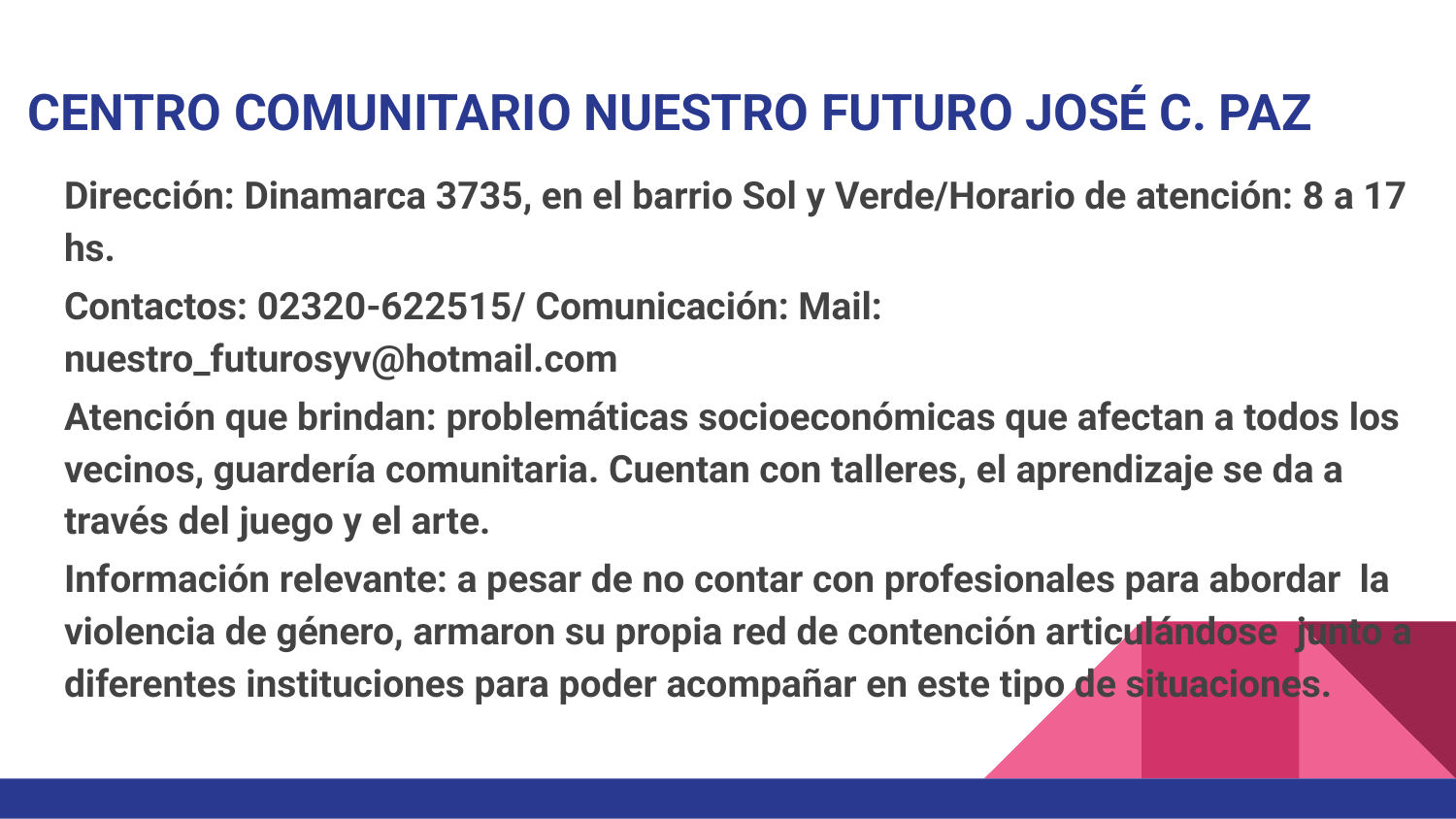

# CENTRO COMUNITARIO NUESTRO FUTURO JOSÉ C. PAZ
Dirección: Dinamarca 3735, en el barrio Sol y Verde/Horario de atención: 8 a 17 hs.
Contactos: 02320-622515/ Comunicación: Mail: nuestro_futurosyv@hotmail.com
Atención que brindan: problemáticas socioeconómicas que afectan a todos los vecinos, guardería comunitaria. Cuentan con talleres, el aprendizaje se da a través del juego y el arte.
Información relevante: a pesar de no contar con profesionales para abordar  la violencia de género, armaron su propia red de contención articulándose  junto a diferentes instituciones para poder acompañar en este tipo de situaciones.